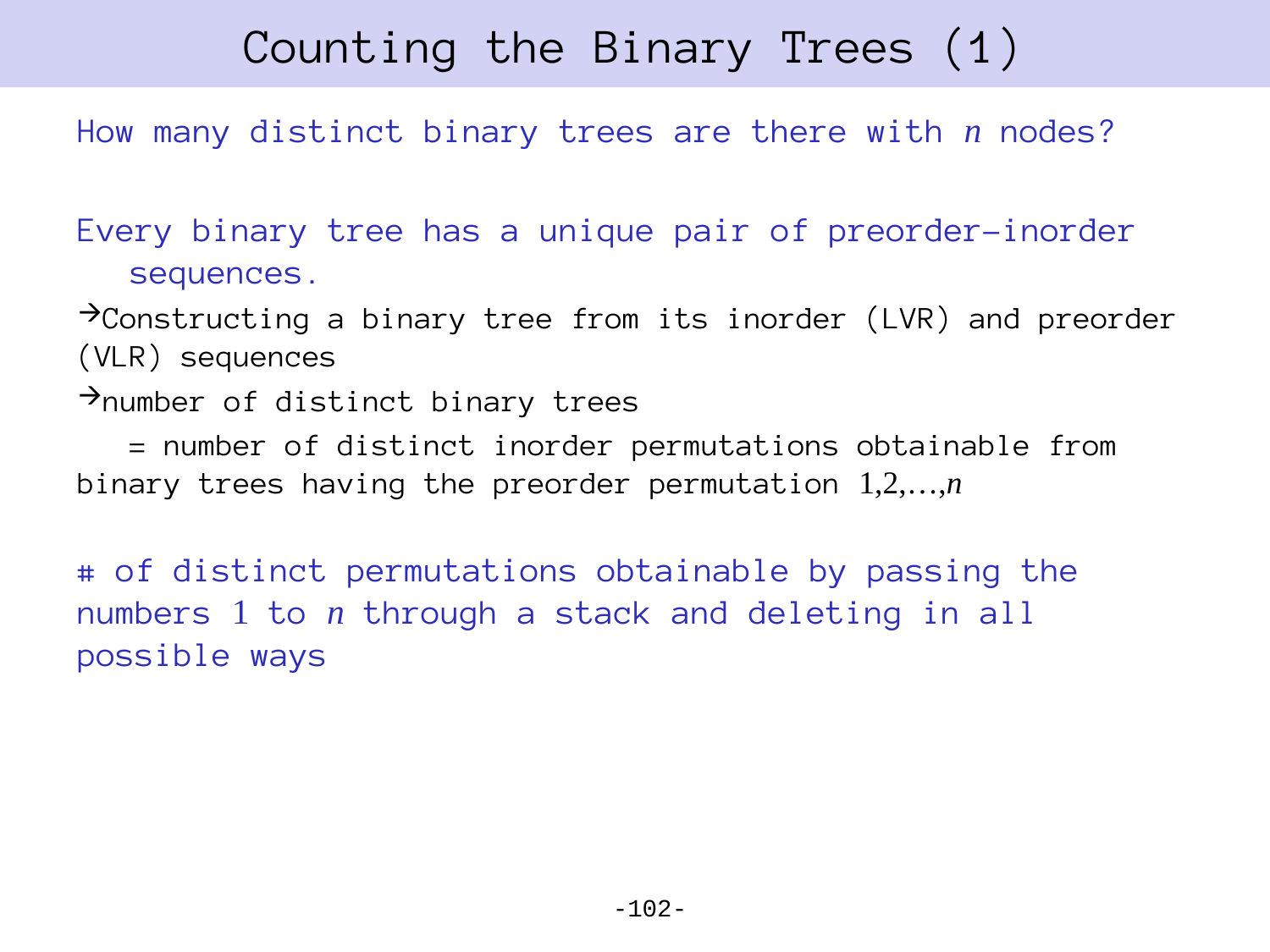

# Counting the Binary Trees (1)
How many distinct binary trees are there with n nodes?

Every binary tree has a unique pair of preorder-inorder sequences.
Constructing a binary tree from its inorder (LVR) and preorder (VLR) sequences
number of distinct binary trees
   = number of distinct inorder permutations obtainable from binary trees having the preorder permutation 1,2,…,n

# of distinct permutations obtainable by passing the numbers 1 to n through a stack and deleting in all possible ways
-102-